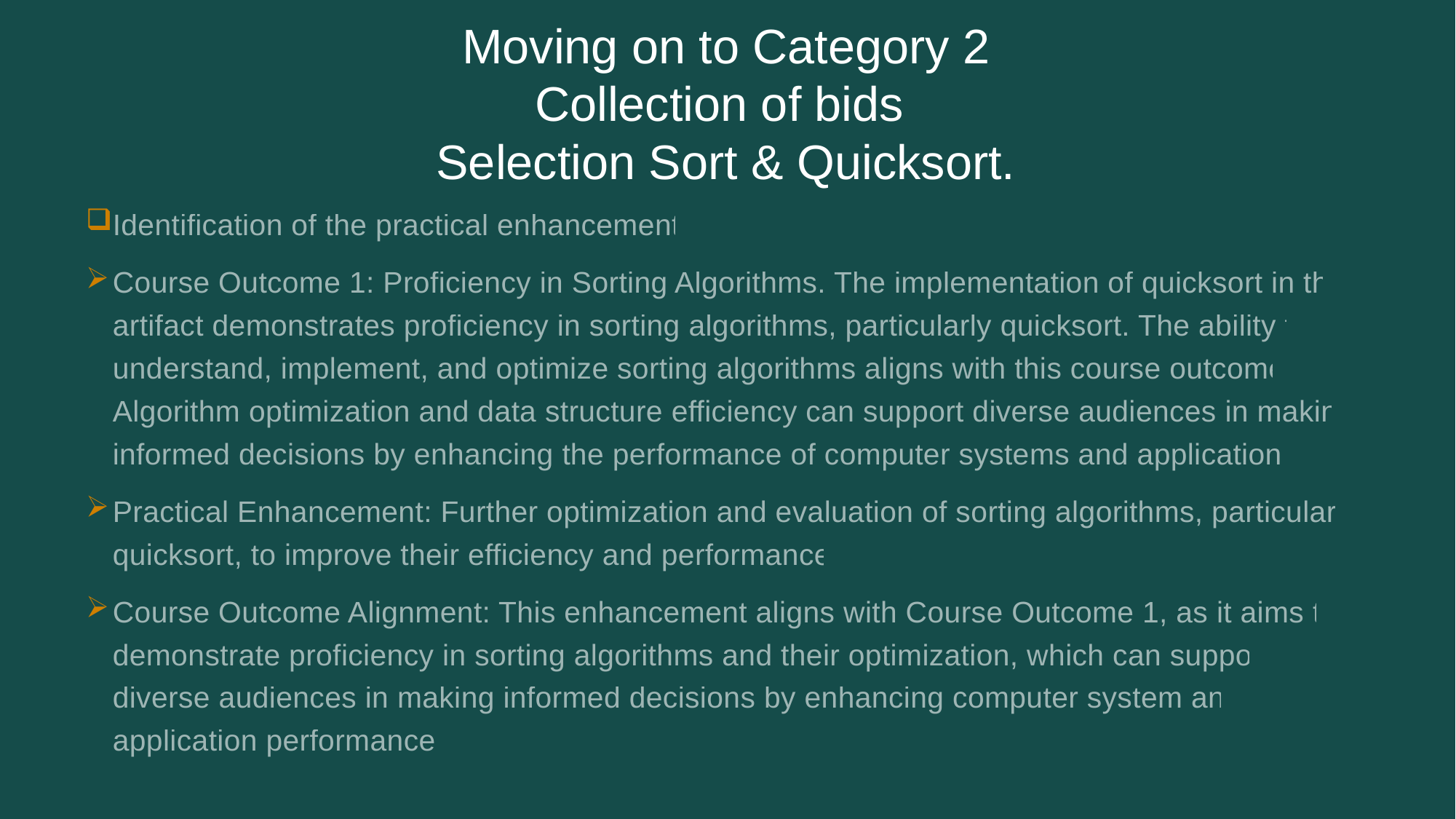

# Moving on to Category 2 Collection of bids Selection Sort & Quicksort.
Identification of the practical enhancement:
Course Outcome 1: Proficiency in Sorting Algorithms. The implementation of quicksort in the artifact demonstrates proficiency in sorting algorithms, particularly quicksort. The ability to understand, implement, and optimize sorting algorithms aligns with this course outcome. Algorithm optimization and data structure efficiency can support diverse audiences in making informed decisions by enhancing the performance of computer systems and applications.
Practical Enhancement: Further optimization and evaluation of sorting algorithms, particularly quicksort, to improve their efficiency and performance.
Course Outcome Alignment: This enhancement aligns with Course Outcome 1, as it aims to demonstrate proficiency in sorting algorithms and their optimization, which can support diverse audiences in making informed decisions by enhancing computer system and application performance.